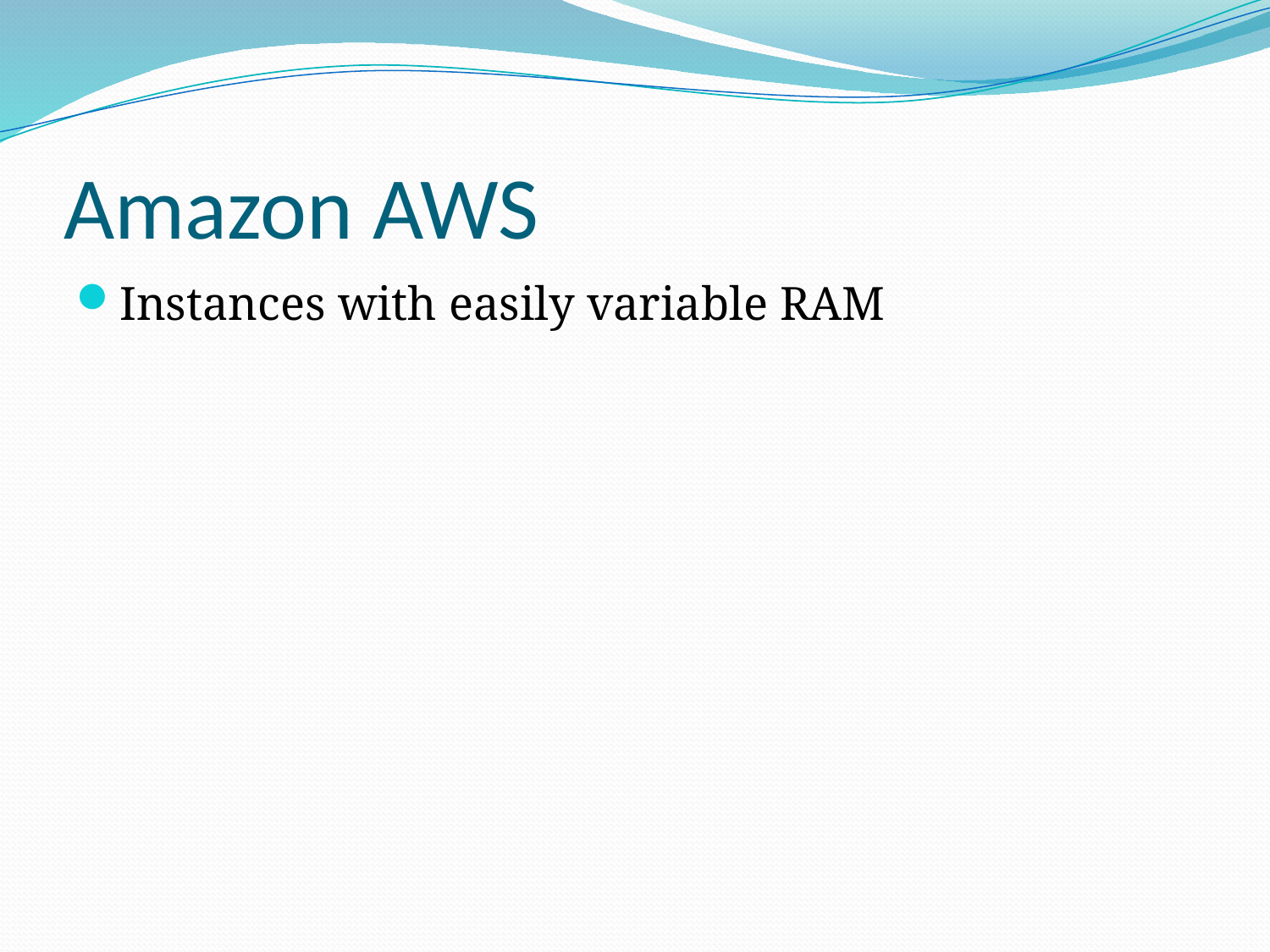

# Amazon AWS
Instances with easily variable RAM